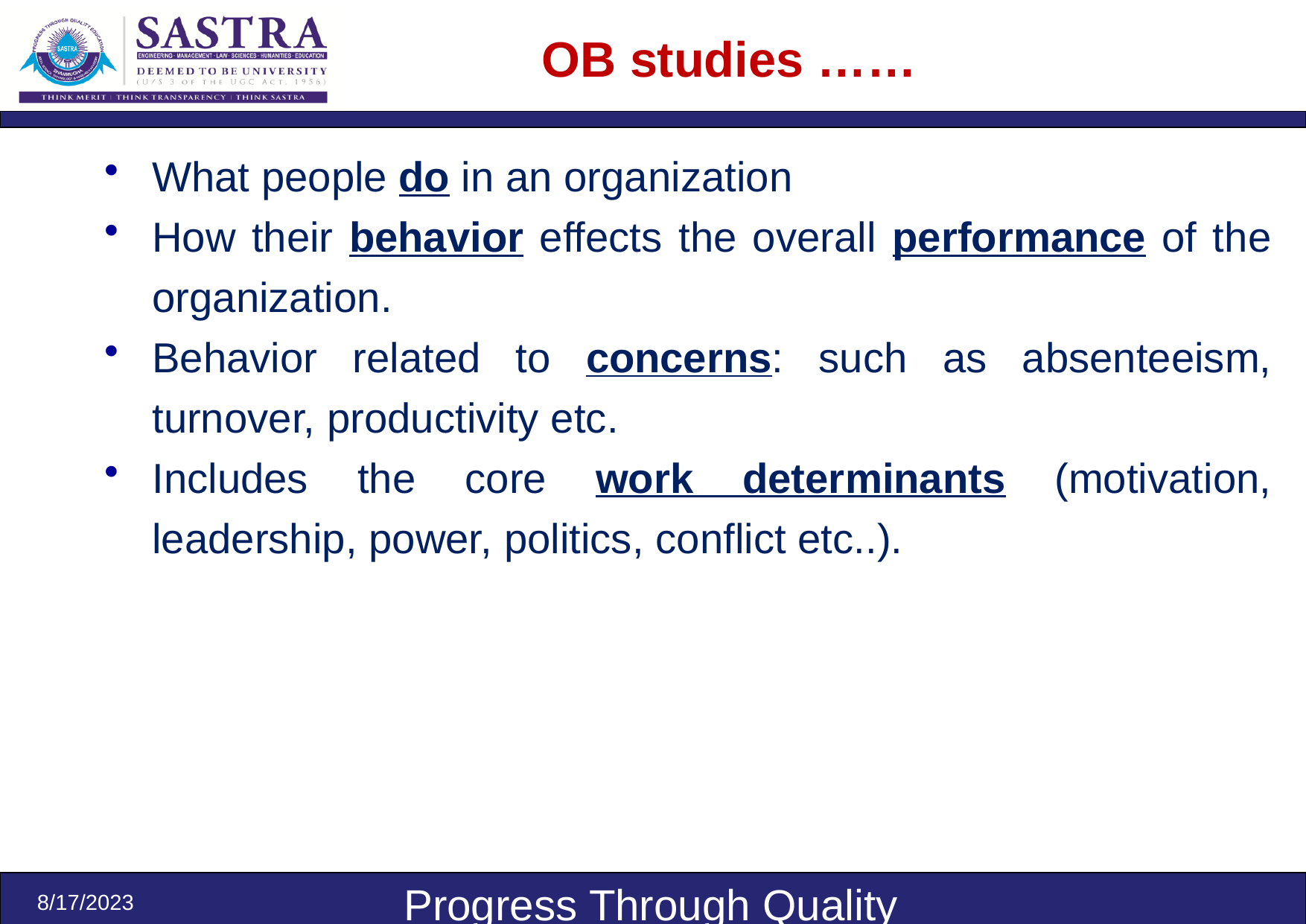

# OB studies ……
What people do in an organization
How their behavior effects the overall performance of the organization.
Behavior related to concerns: such as absenteeism, turnover, productivity etc.
Includes the core work determinants (motivation, leadership, power, politics, conflict etc..).
8/17/2023